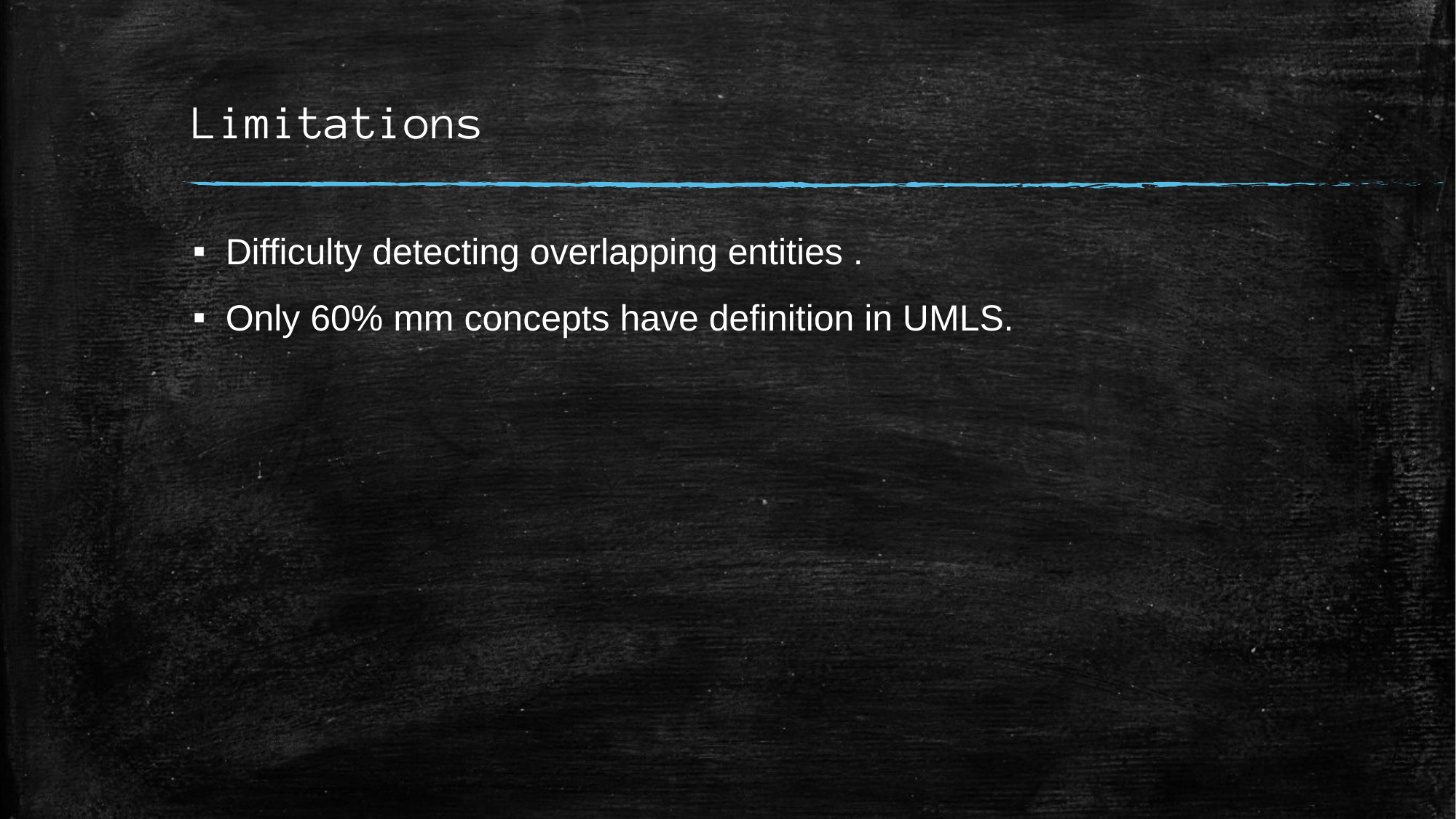

# Limitations
Difficulty detecting overlapping entities .
Only 60% mm concepts have definition in UMLS.